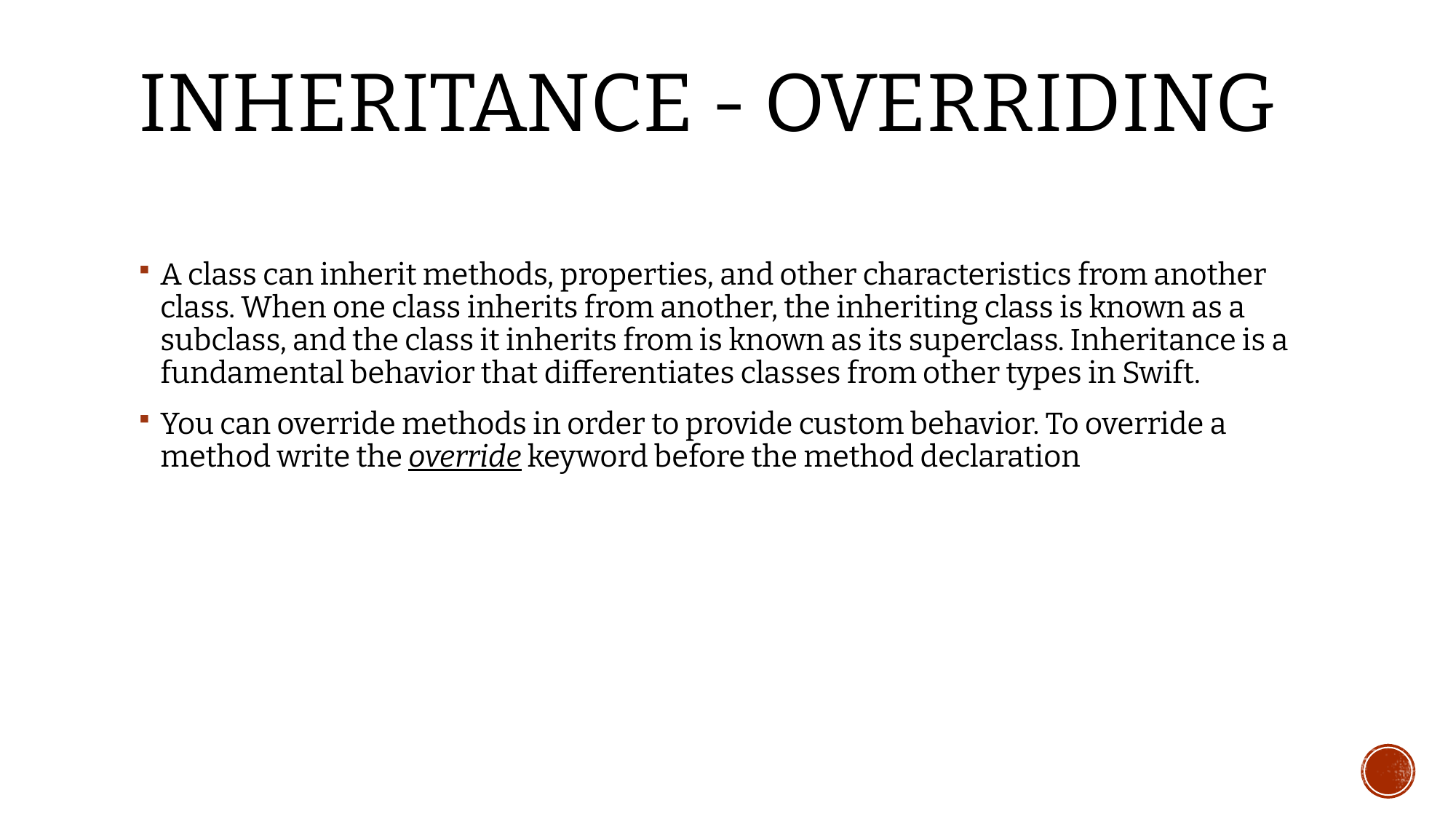

# Inheritance - Overriding
A class can inherit methods, properties, and other characteristics from another class. When one class inherits from another, the inheriting class is known as a subclass, and the class it inherits from is known as its superclass. Inheritance is a fundamental behavior that differentiates classes from other types in Swift.
You can override methods in order to provide custom behavior. To override a method write the override keyword before the method declaration